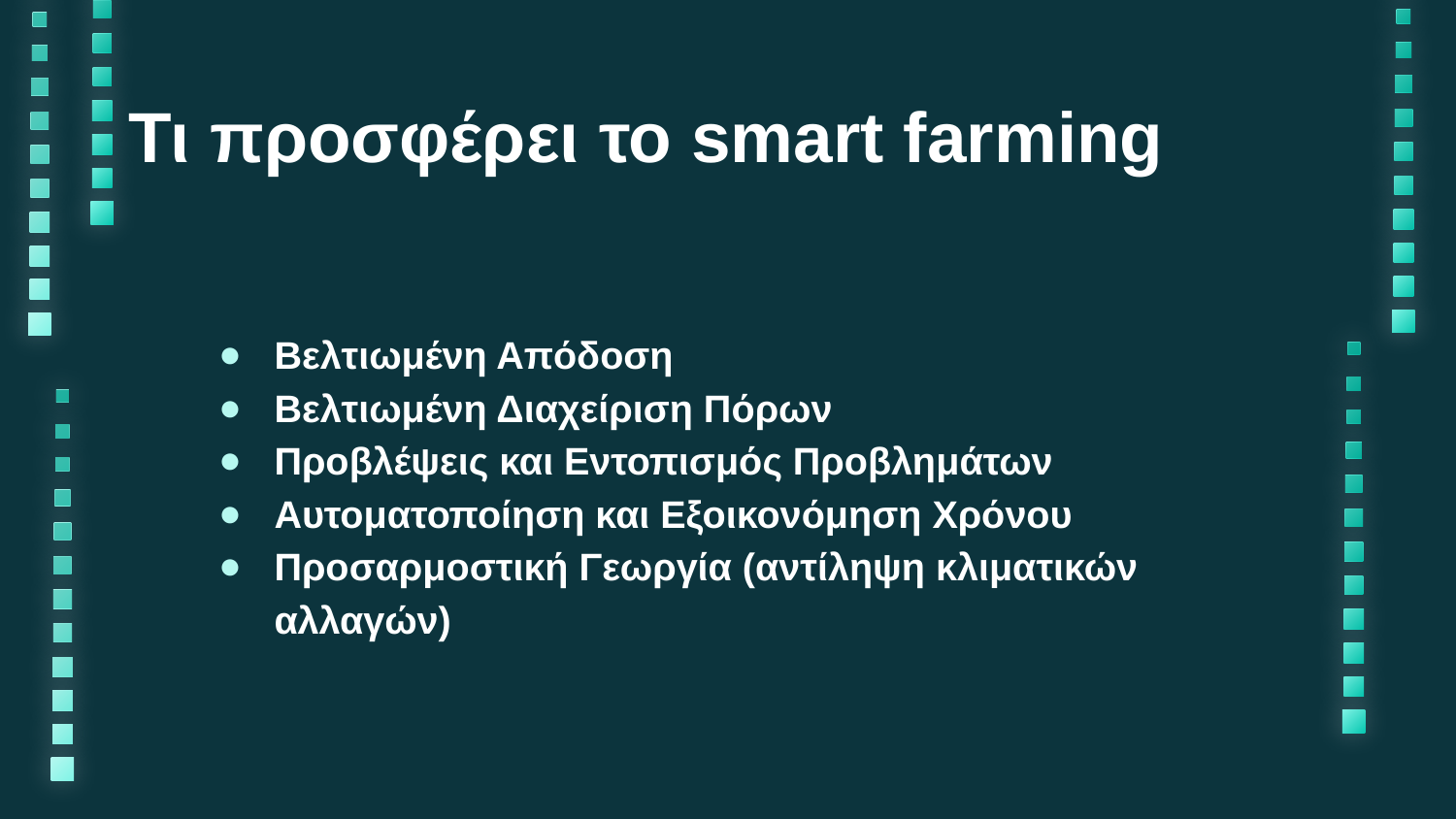

# Τι προσφέρει το smart farming

Βελτιωμένη Απόδοση
Βελτιωμένη Διαχείριση Πόρων
Προβλέψεις και Εντοπισμός Προβλημάτων
Αυτοματοποίηση και Εξοικονόμηση Χρόνου
Προσαρμοστική Γεωργία (αντίληψη κλιματικών αλλαγών)